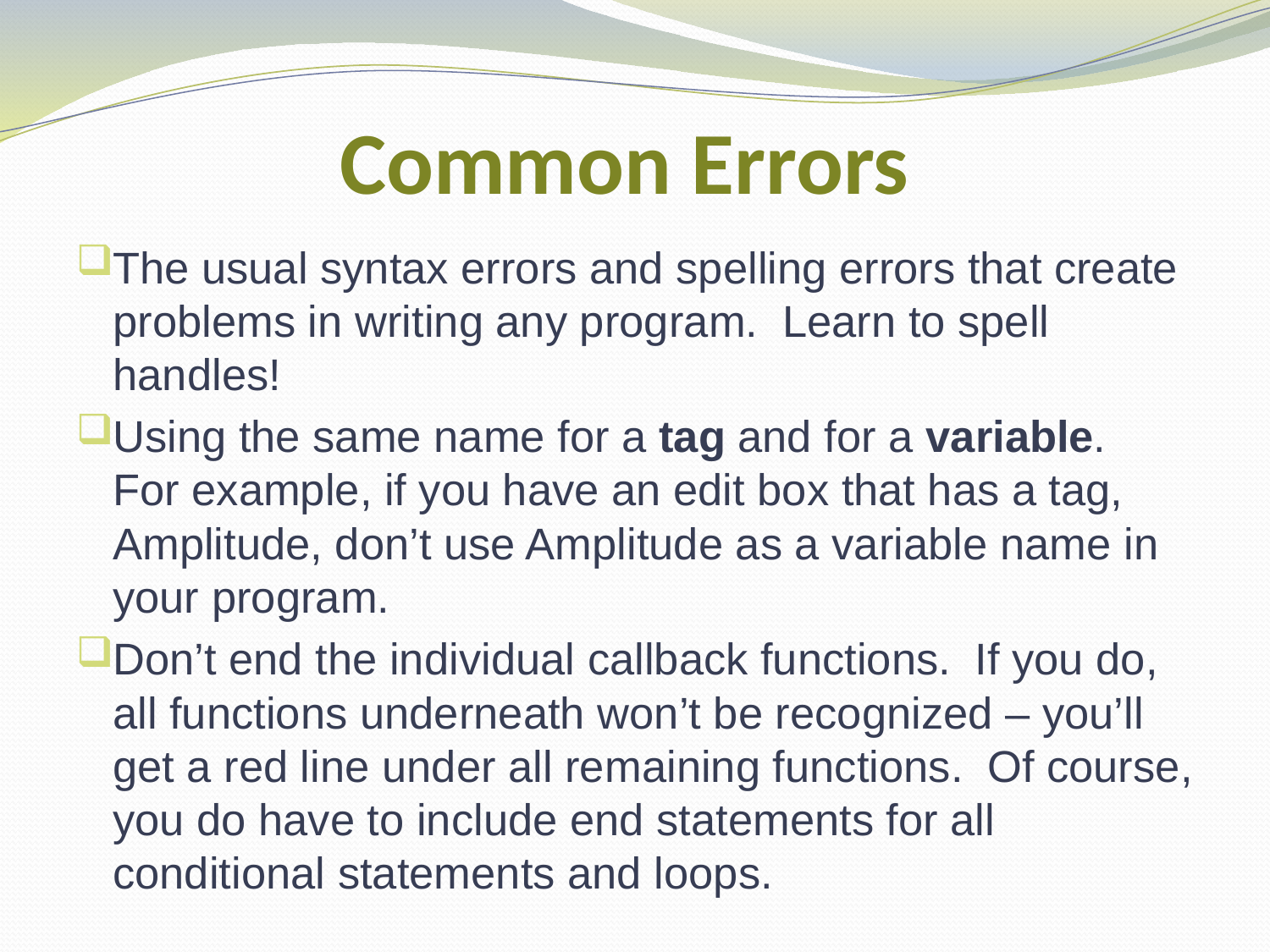

# Common Errors
The usual syntax errors and spelling errors that create problems in writing any program.  Learn to spell handles!
Using the same name for a tag and for a variable.  For example, if you have an edit box that has a tag, Amplitude, don’t use Amplitude as a variable name in your program.
Don’t end the individual callback functions.  If you do, all functions underneath won’t be recognized – you’ll get a red line under all remaining functions.  Of course, you do have to include end statements for all conditional statements and loops.